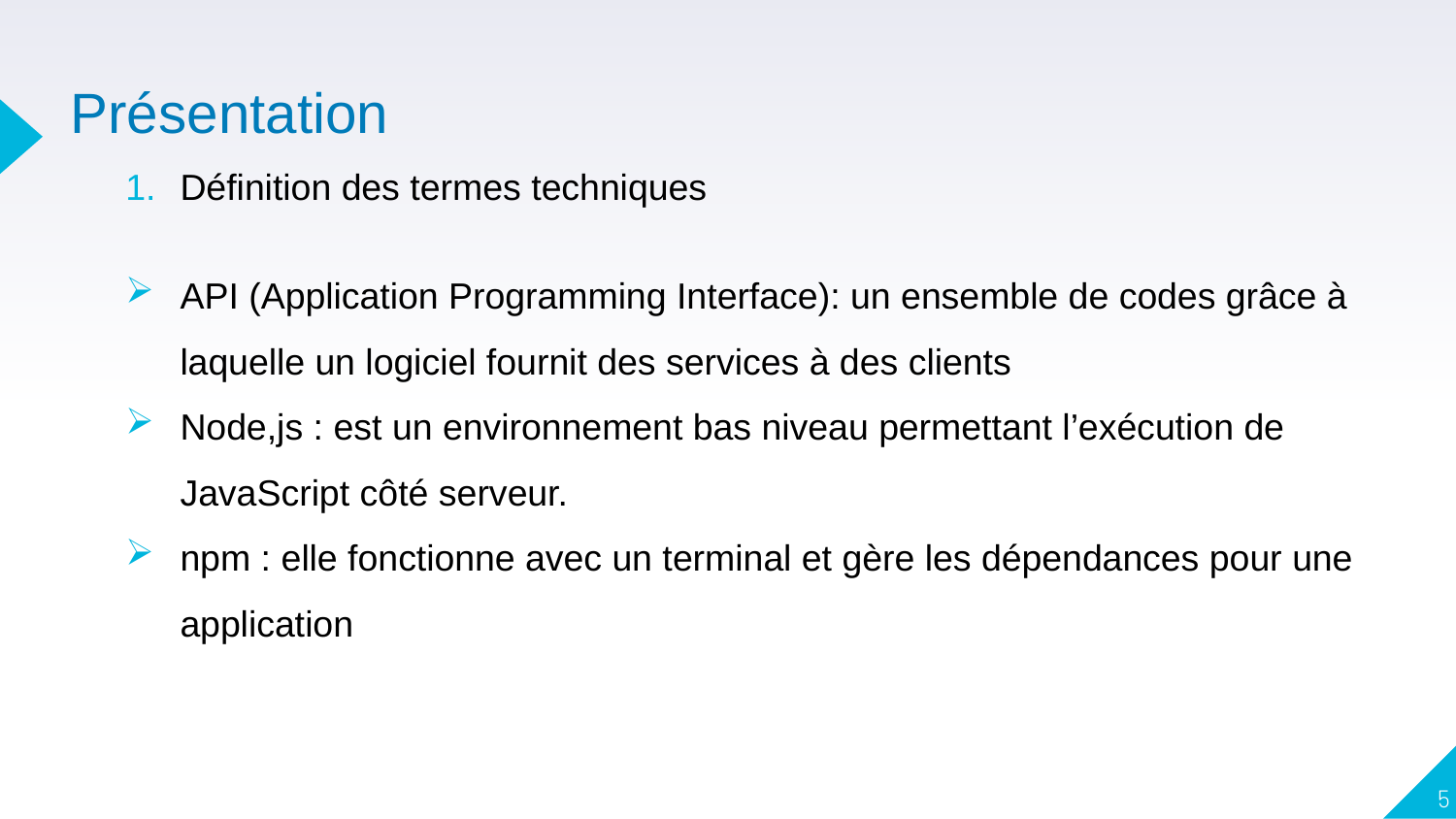

# Présentation
Définition des termes techniques

API (Application Programming Interface): un ensemble de codes grâce à laquelle un logiciel fournit des services à des clients
Node,js : est un environnement bas niveau permettant l’exécution de JavaScript côté serveur.
npm : elle fonctionne avec un terminal et gère les dépendances pour une application

5